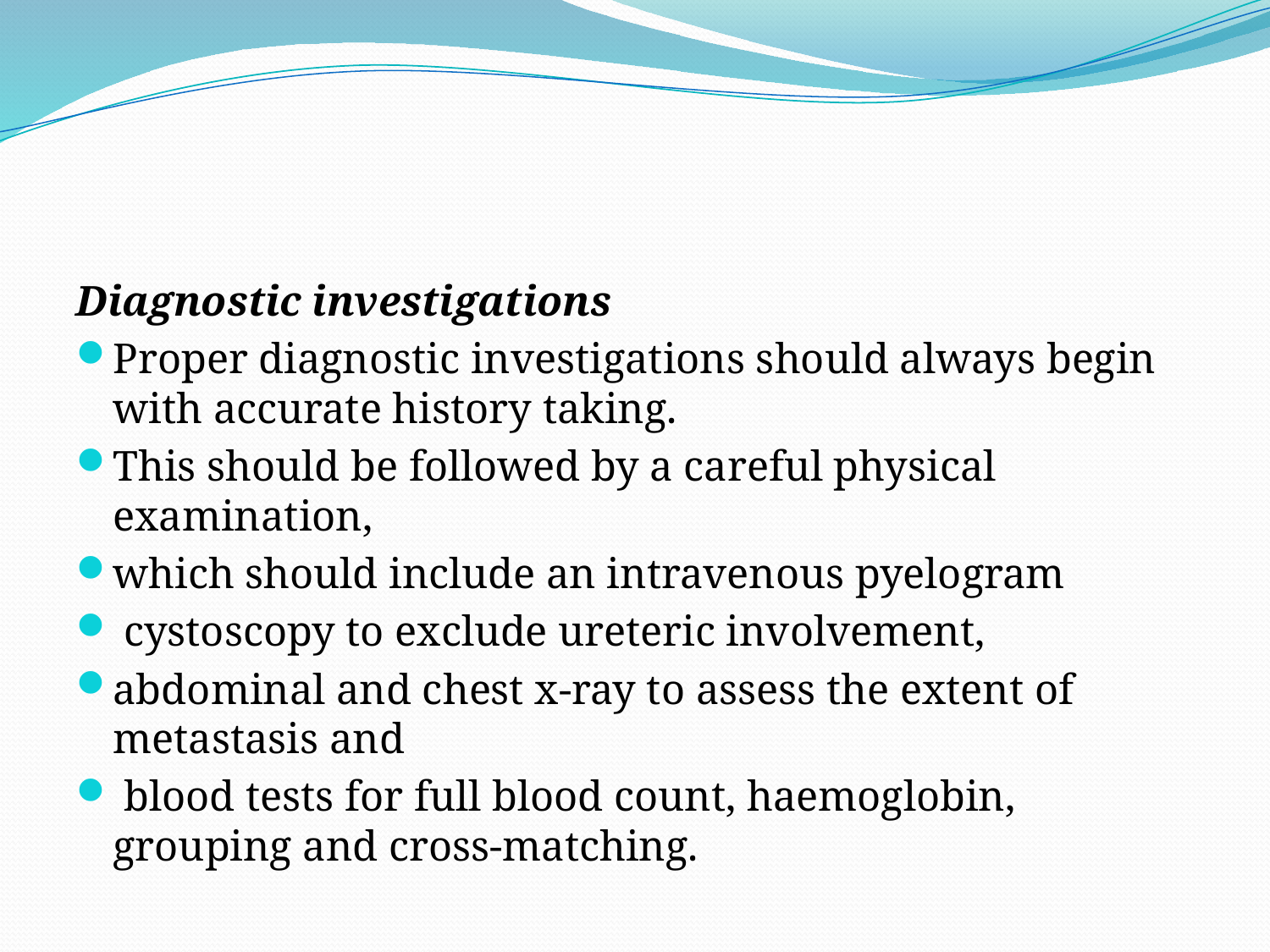

#
Diagnostic investigations
Proper diagnostic investigations should always begin with accurate history taking.
This should be followed by a careful physical examination,
which should include an intravenous pyelogram
 cystoscopy to exclude ureteric involvement,
abdominal and chest x-ray to assess the extent of metastasis and
 blood tests for full blood count, haemoglobin, grouping and cross-matching.